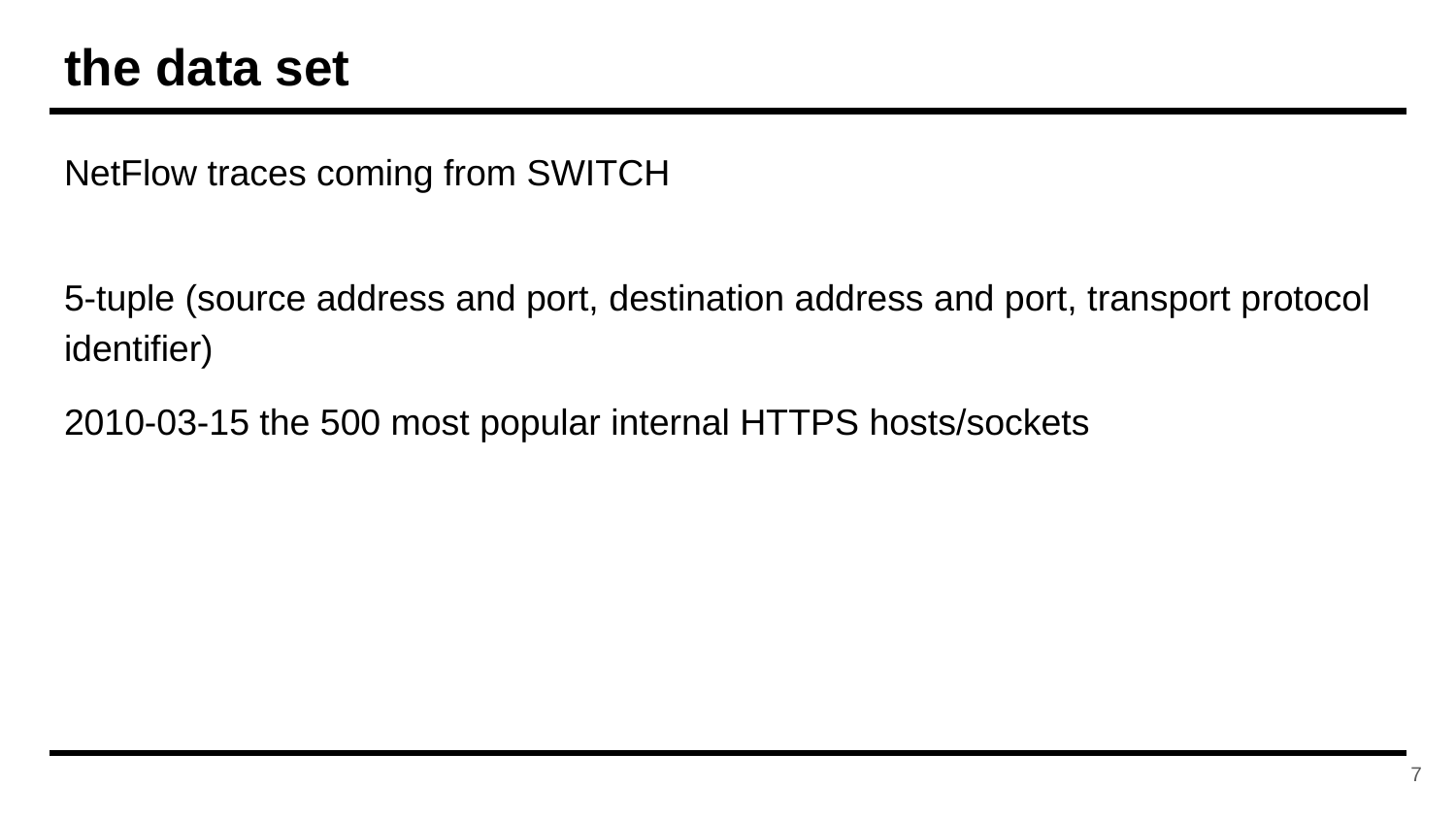

# the data set
NetFlow traces coming from SWITCH
5-tuple (source address and port, destination address and port, transport protocol identifier)
2010-03-15 the 500 most popular internal HTTPS hosts/sockets

7